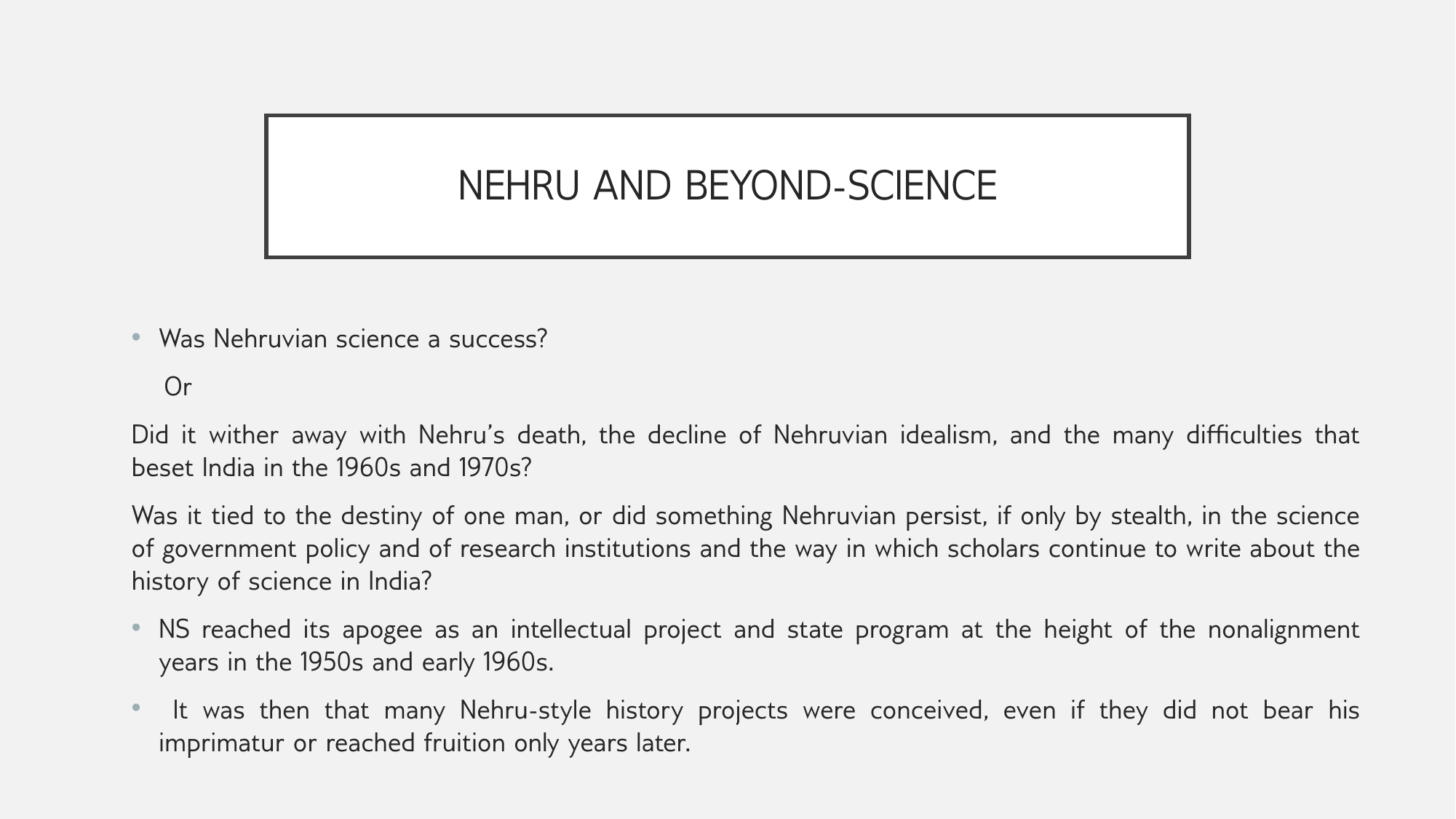

# NEHRU AND BEYOND-SCIENCE
Was Nehruvian science a success?
    Or
Did it wither away with Nehru’s death, the decline of Nehruvian idealism, and the many difficulties that beset India in the 1960s and 1970s?
Was it tied to the destiny of one man, or did something Nehruvian persist, if only by stealth, in the science of government policy and of research institutions and the way in which scholars continue to write about the history of science in India?
NS reached its apogee as an intellectual project and state program at the height of the nonalignment years in the 1950s and early 1960s.
 It was then that many Nehru-style history projects were conceived, even if they did not bear his imprimatur or reached fruition only years later.